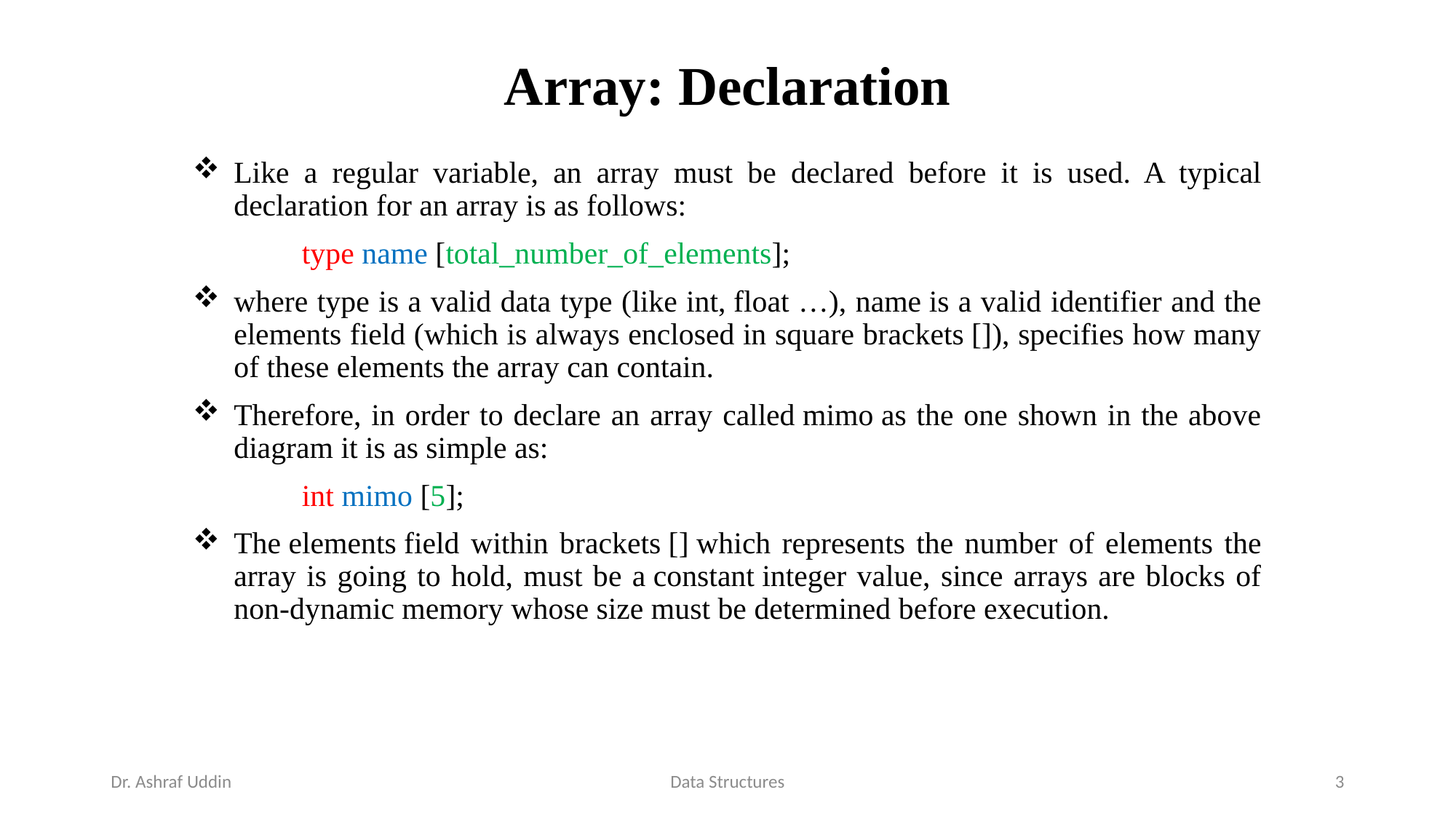

# Array: Declaration
Like a regular variable, an array must be declared before it is used. A typical declaration for an array is as follows:
	type name [total_number_of_elements];
where type is a valid data type (like int, float …), name is a valid identifier and the elements field (which is always enclosed in square brackets []), specifies how many of these elements the array can contain.
Therefore, in order to declare an array called mimo as the one shown in the above diagram it is as simple as:
	int mimo [5];
The elements field within brackets [] which represents the number of elements the array is going to hold, must be a constant integer value, since arrays are blocks of non-dynamic memory whose size must be determined before execution.
Dr. Ashraf Uddin
Data Structures
3